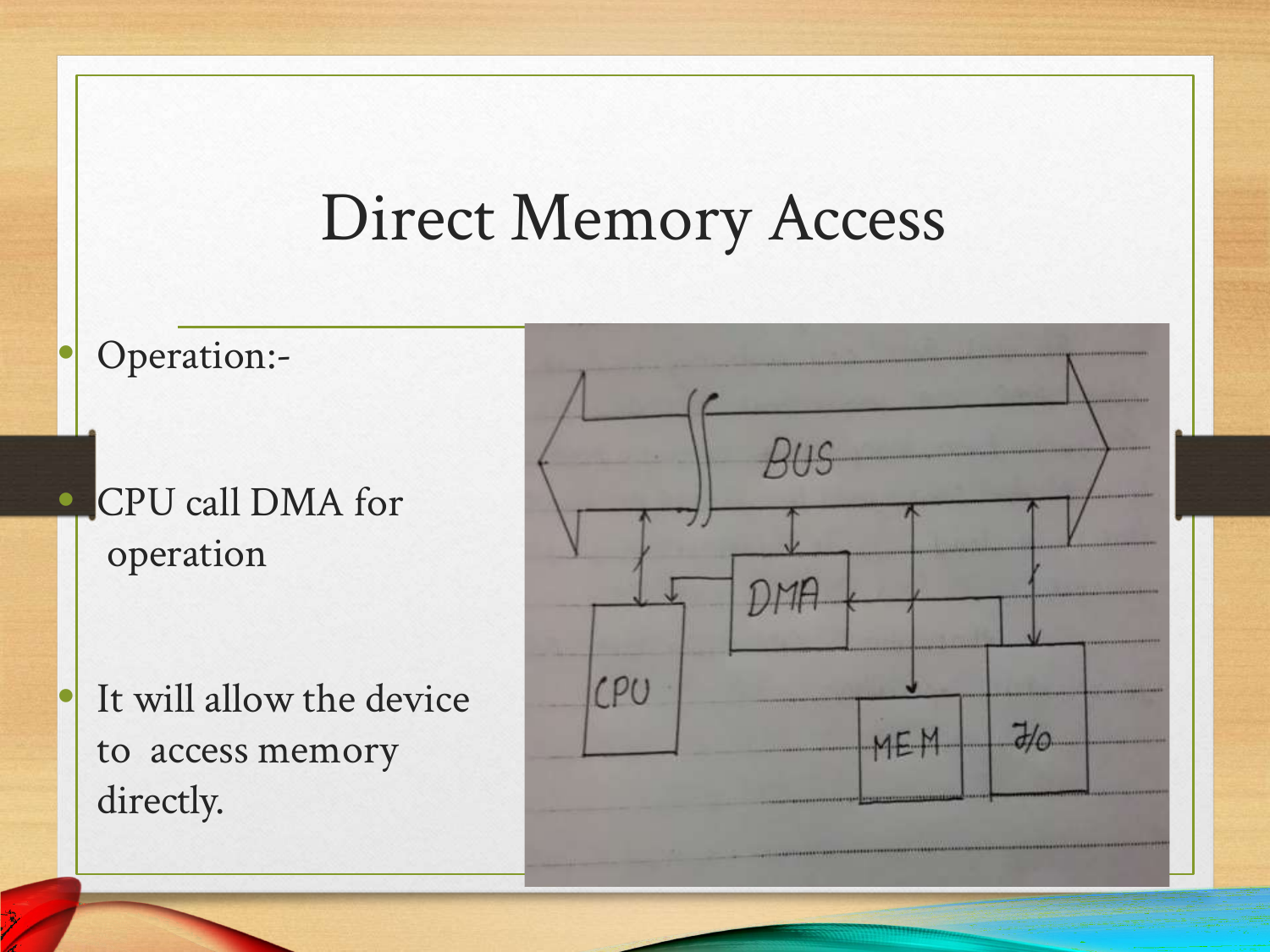

# Direct Memory Access

Operation:-

CPU call DMA for  operation

It will allow the device to  access memory directly.